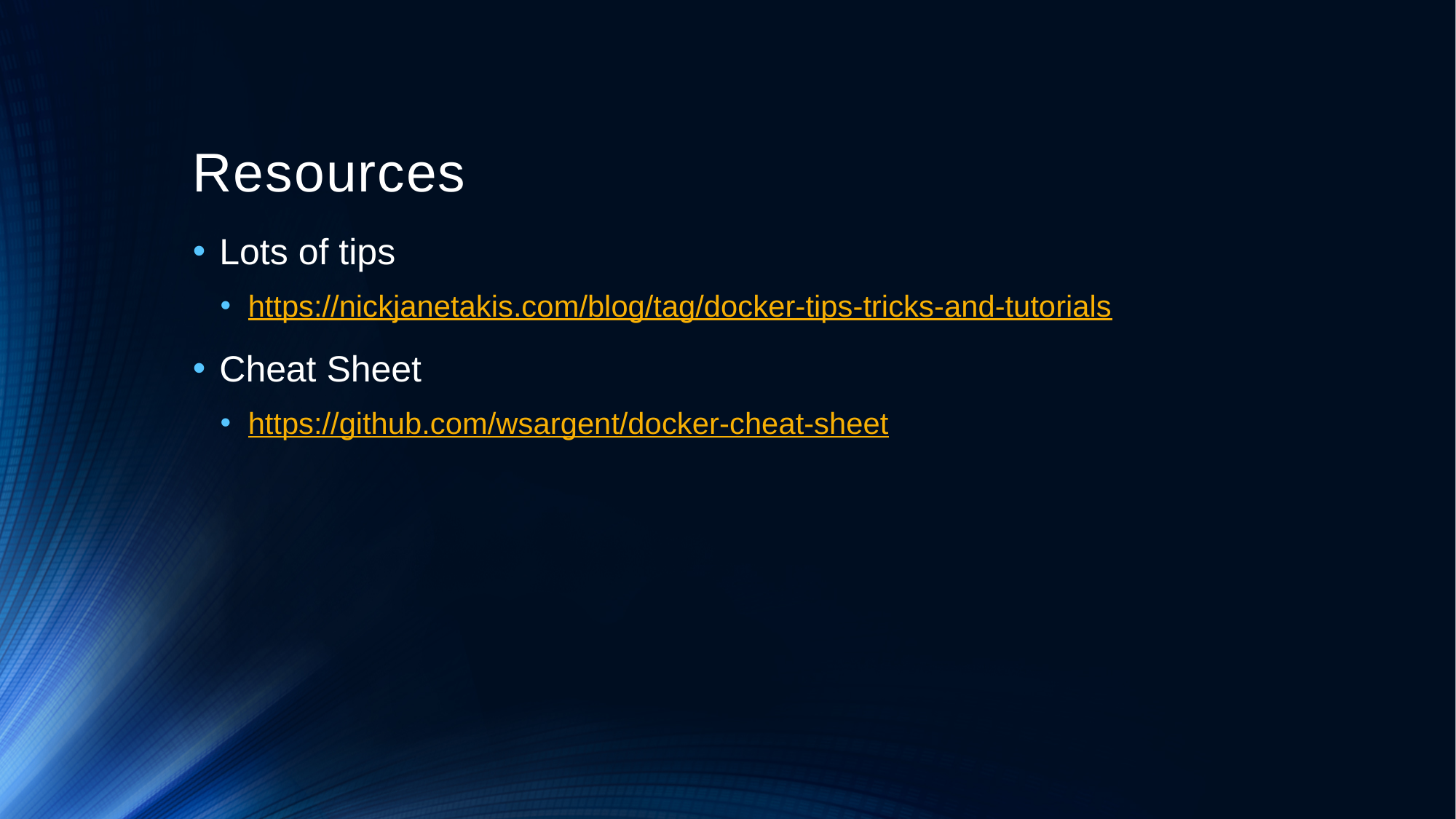

# Resources
Lots of tips
https://nickjanetakis.com/blog/tag/docker-tips-tricks-and-tutorials
Cheat Sheet
https://github.com/wsargent/docker-cheat-sheet